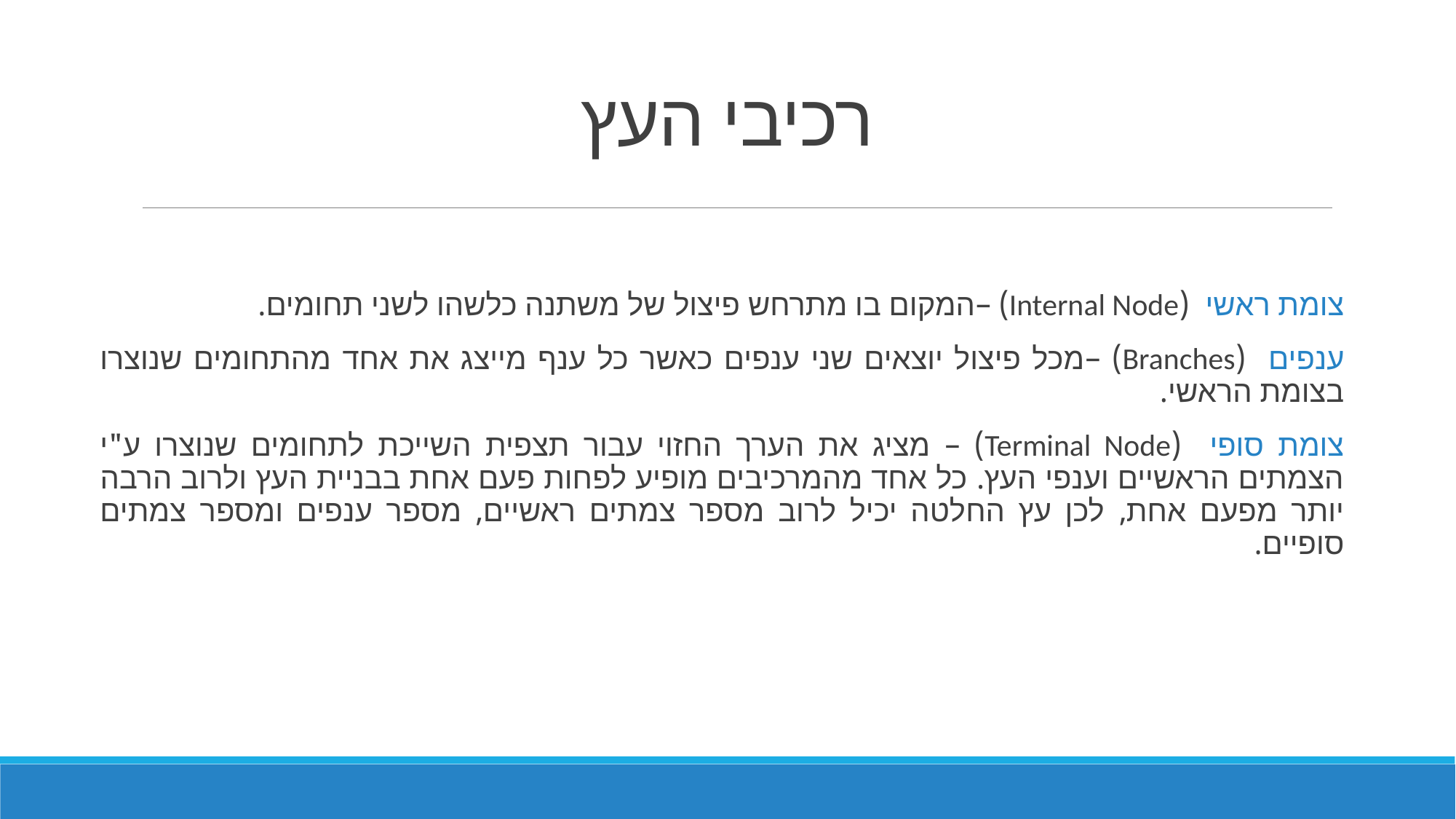

# רכיבי העץ

צומת ראשי  (Internal Node) –המקום בו מתרחש פיצול של משתנה כלשהו לשני תחומים.
ענפים  (Branches) –מכל פיצול יוצאים שני ענפים כאשר כל ענף מייצג את אחד מהתחומים שנוצרו בצומת הראשי.
צומת סופי  (Terminal Node) – מציג את הערך החזוי עבור תצפית השייכת לתחומים שנוצרו ע"י הצמתים הראשיים וענפי העץ. כל אחד מהמרכיבים מופיע לפחות פעם אחת בבניית העץ ולרוב הרבה יותר מפעם אחת, לכן עץ החלטה יכיל לרוב מספר צמתים ראשיים, מספר ענפים ומספר צמתים סופיים.